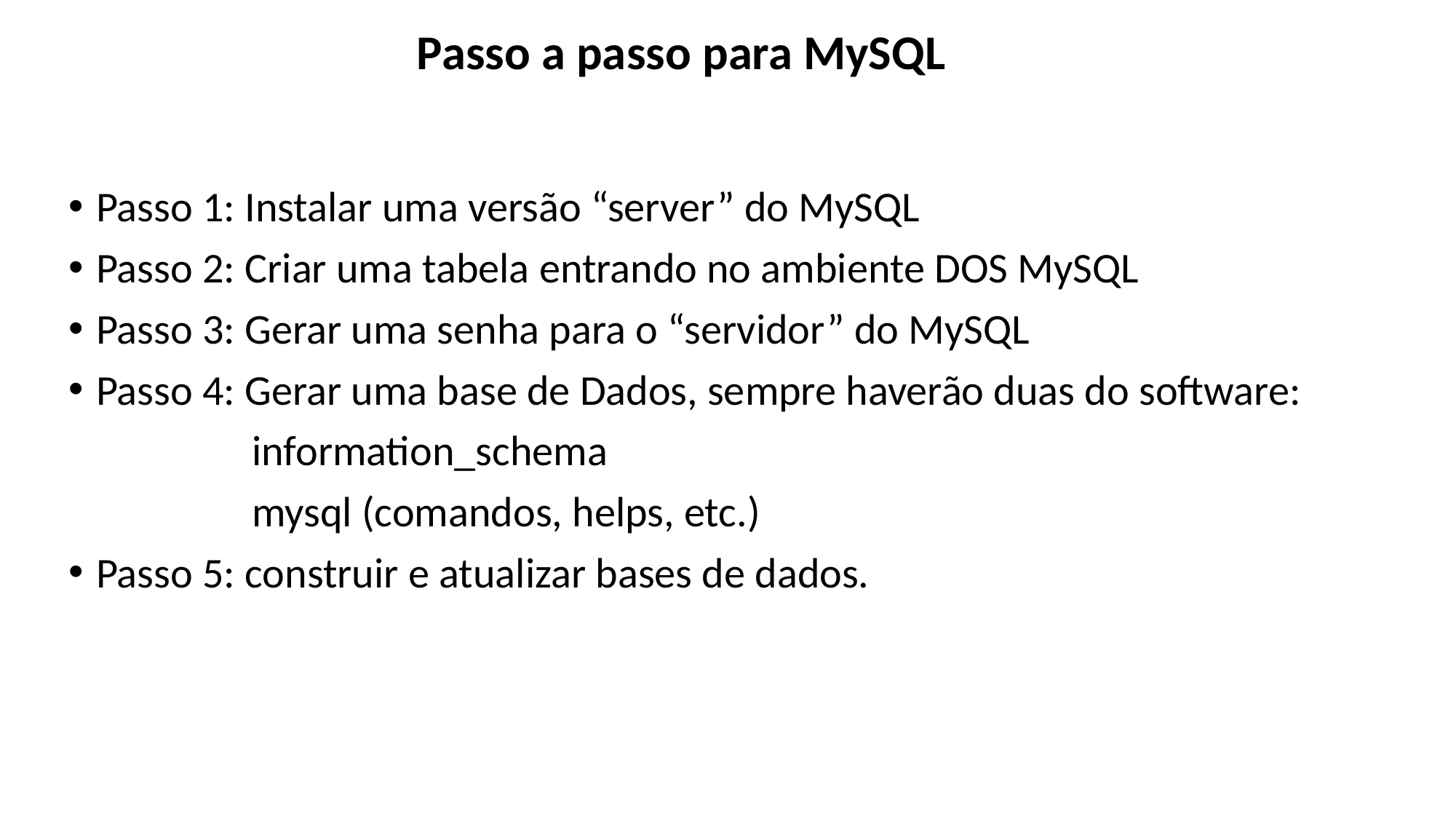

Passo a passo para MySQL
# Passo 1: Instalar uma versão “server” do MySQL
Passo 2: Criar uma tabela entrando no ambiente DOS MySQL
Passo 3: Gerar uma senha para o “servidor” do MySQL
Passo 4: Gerar uma base de Dados, sempre haverão duas do software:
                   information_schema
                   mysql (comandos, helps, etc.)
Passo 5: construir e atualizar bases de dados.